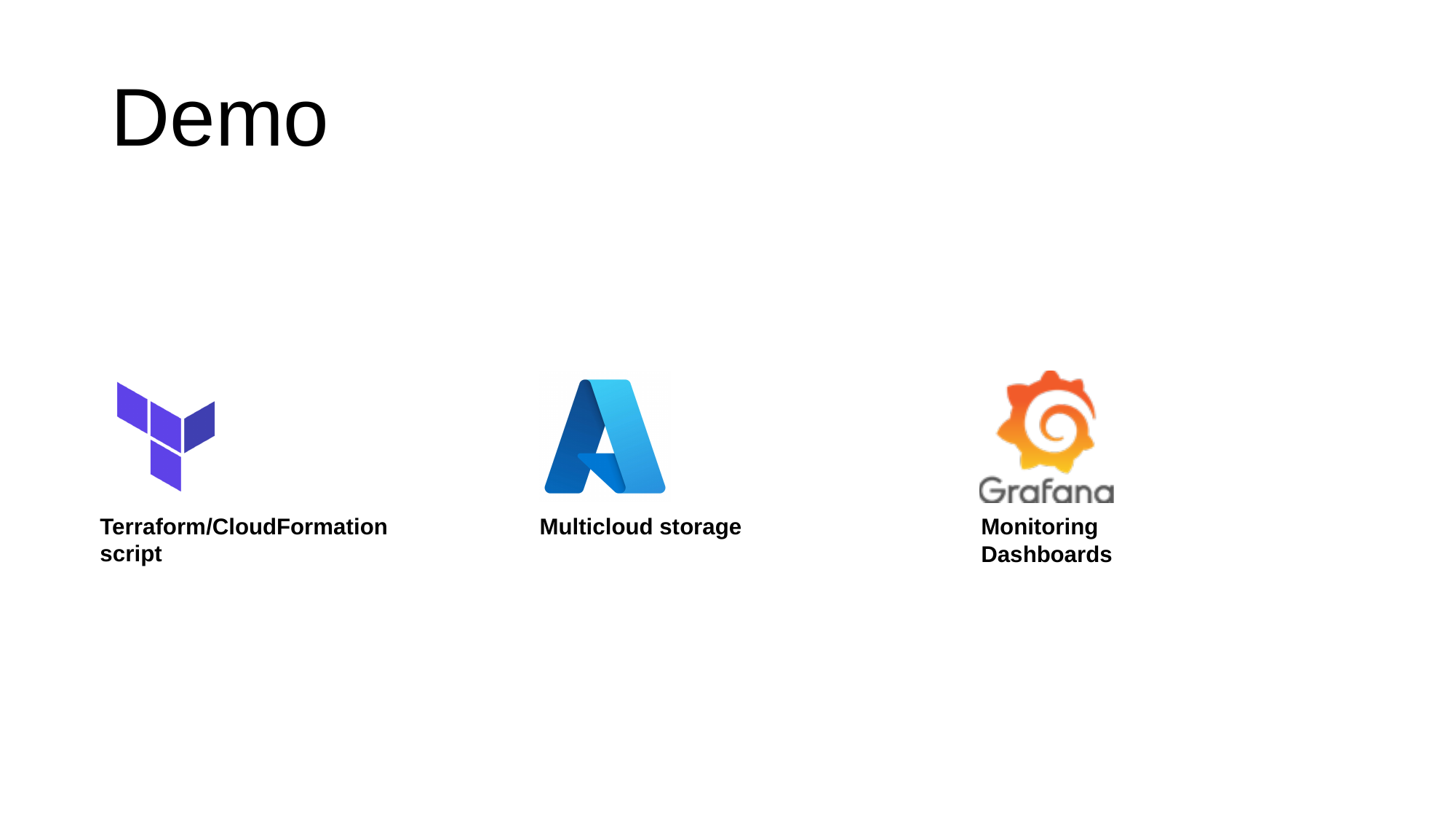

# Demo
Terraform/CloudFormation
script
Multicloud storage
Monitoring 
Dashboards